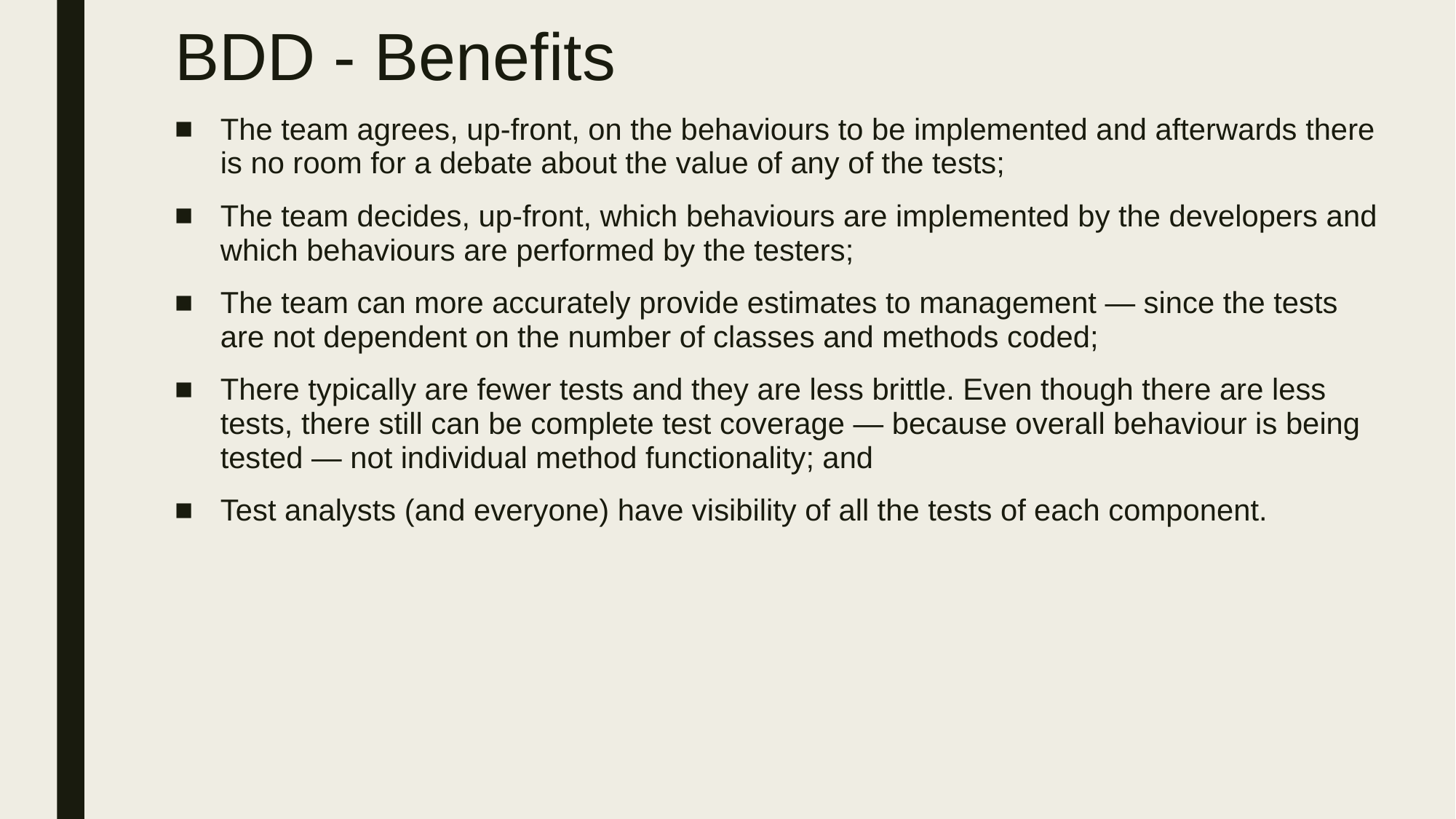

# BDD - Benefits
The team agrees, up-front, on the behaviours to be implemented and afterwards there is no room for a debate about the value of any of the tests;
The team decides, up-front, which behaviours are implemented by the developers and which behaviours are performed by the testers;
The team can more accurately provide estimates to management — since the tests are not dependent on the number of classes and methods coded;
There typically are fewer tests and they are less brittle. Even though there are less tests, there still can be complete test coverage — because overall behaviour is being tested — not individual method functionality; and
Test analysts (and everyone) have visibility of all the tests of each component.